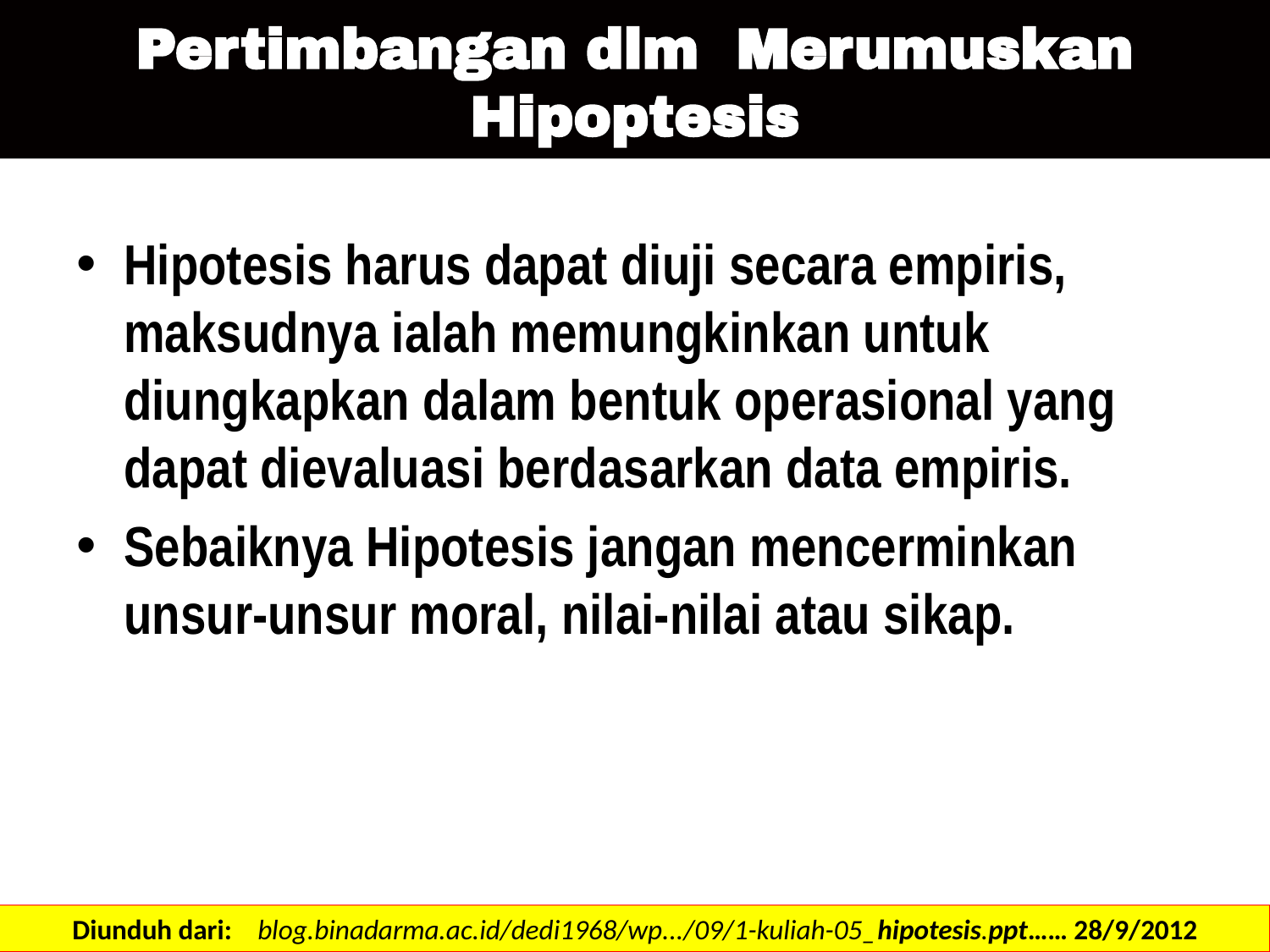

# Pertimbangan dlm  Merumuskan Hipoptesis
Hipotesis harus dapat diuji secara empiris, maksudnya ialah memungkinkan untuk diungkapkan dalam bentuk operasional yang dapat dievaluasi berdasarkan data empiris.
Sebaiknya Hipotesis jangan mencerminkan unsur-unsur moral, nilai-nilai atau sikap.
Diunduh dari:    blog.binadarma.ac.id/dedi1968/wp.../09/1-kuliah-05_hipotesis.ppt…… 28/9/2012